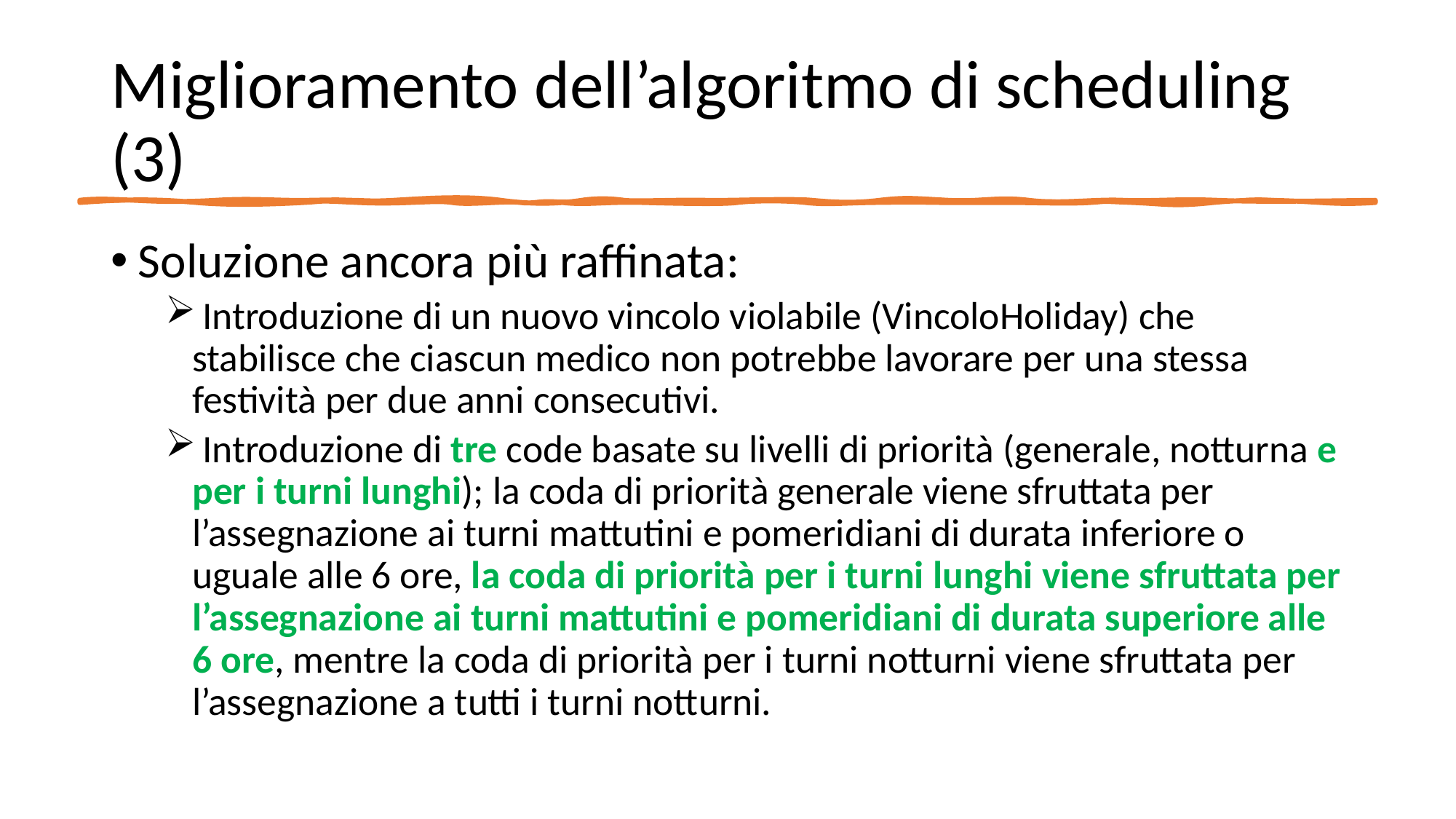

# Miglioramento dell’algoritmo di scheduling (3)

Soluzione ancora più raffinata:
 Introduzione di un nuovo vincolo violabile (VincoloHoliday) che stabilisce che ciascun medico non potrebbe lavorare per una stessa festività per due anni consecutivi.
 Introduzione di tre code basate su livelli di priorità (generale, notturna e per i turni lunghi); la coda di priorità generale viene sfruttata per l’assegnazione ai turni mattutini e pomeridiani di durata inferiore o uguale alle 6 ore, la coda di priorità per i turni lunghi viene sfruttata per l’assegnazione ai turni mattutini e pomeridiani di durata superiore alle 6 ore, mentre la coda di priorità per i turni notturni viene sfruttata per l’assegnazione a tutti i turni notturni.